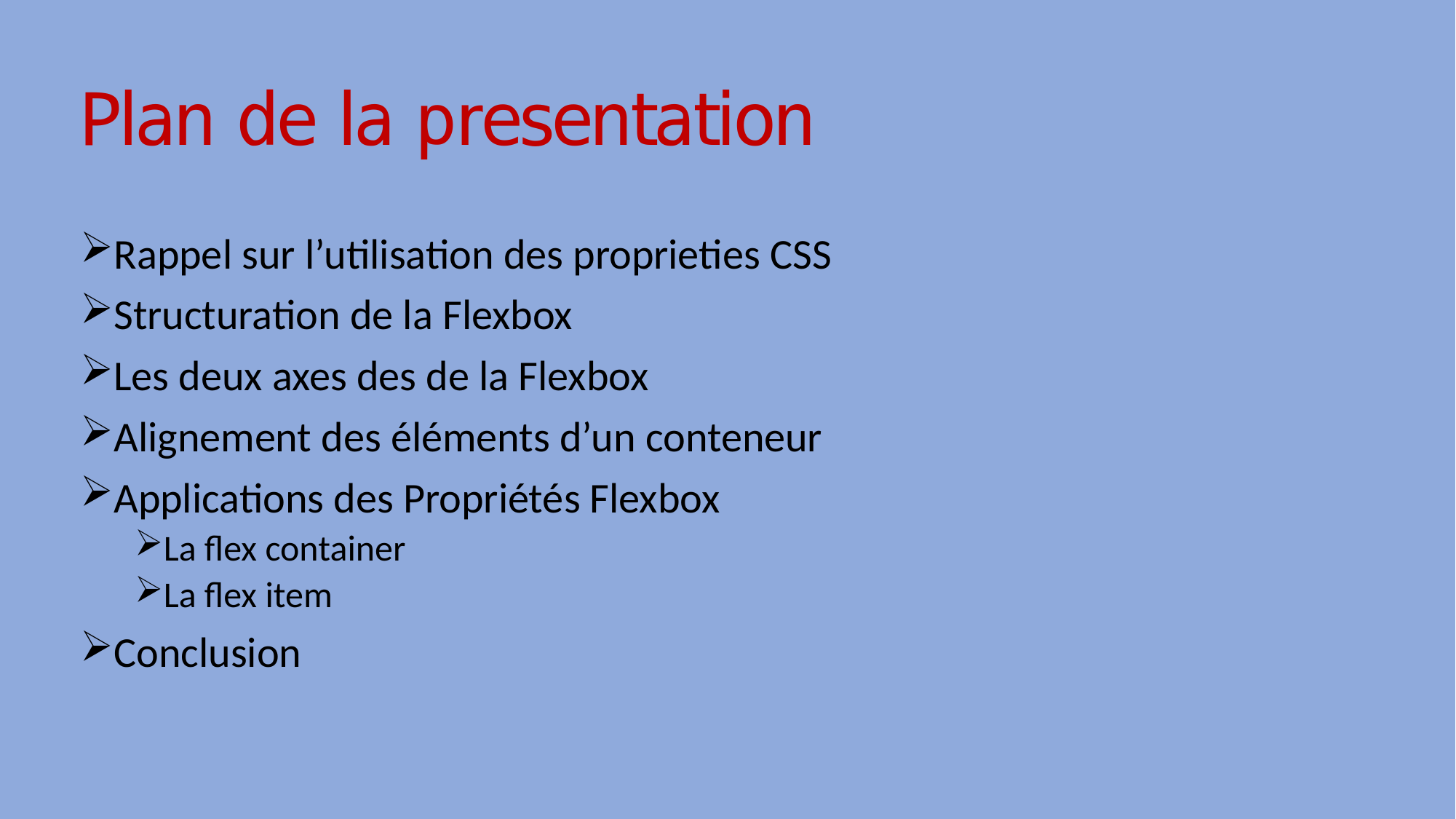

# Plan de la presentation
Rappel sur l’utilisation des proprieties CSS
Structuration de la Flexbox
Les deux axes des de la Flexbox
Alignement des éléments d’un conteneur
Applications des Propriétés Flexbox
La flex container
La flex item
Conclusion